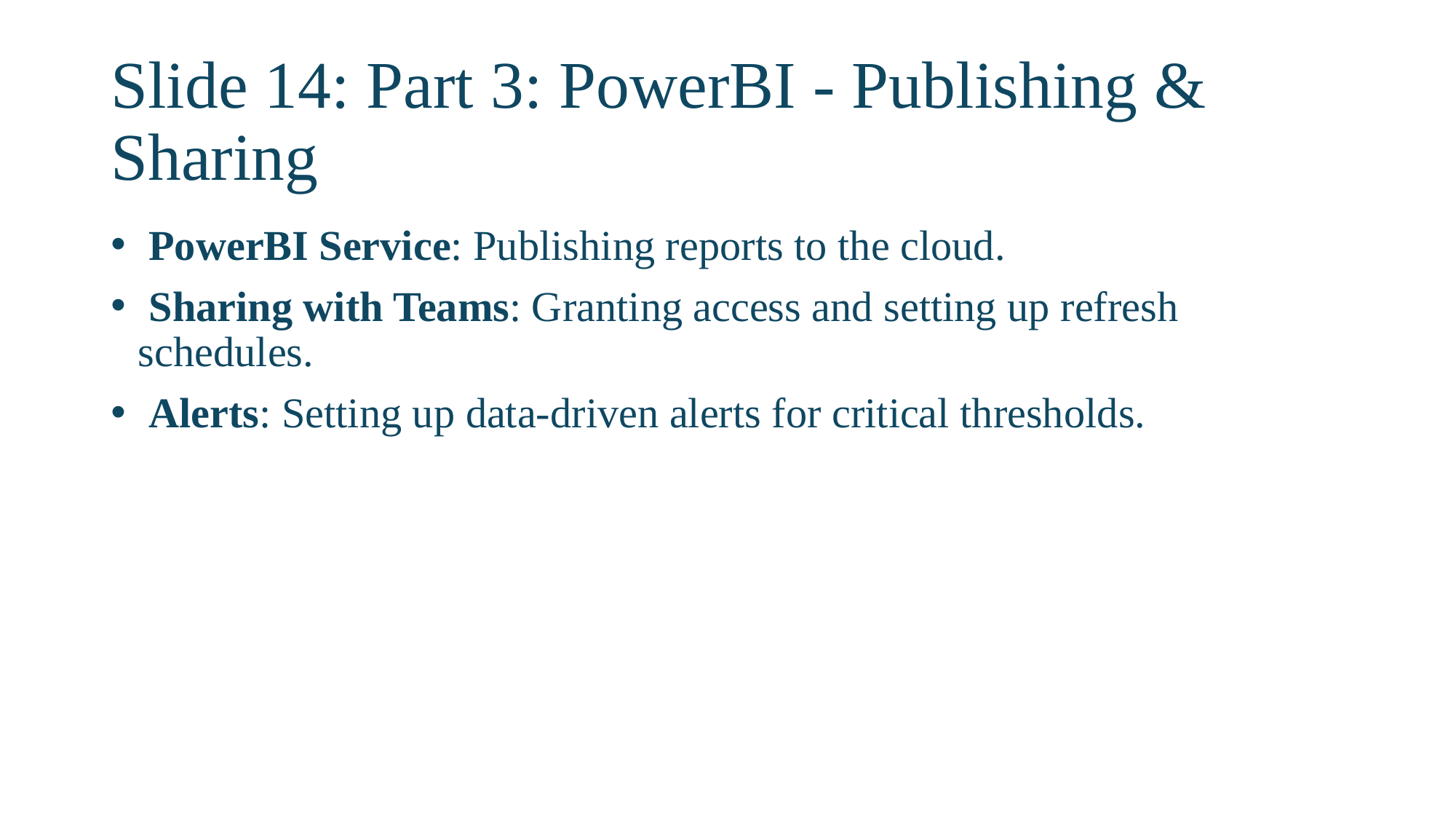

# Slide 14: Part 3: PowerBI - Publishing & Sharing
 PowerBI Service: Publishing reports to the cloud.
 Sharing with Teams: Granting access and setting up refresh schedules.
 Alerts: Setting up data-driven alerts for critical thresholds.